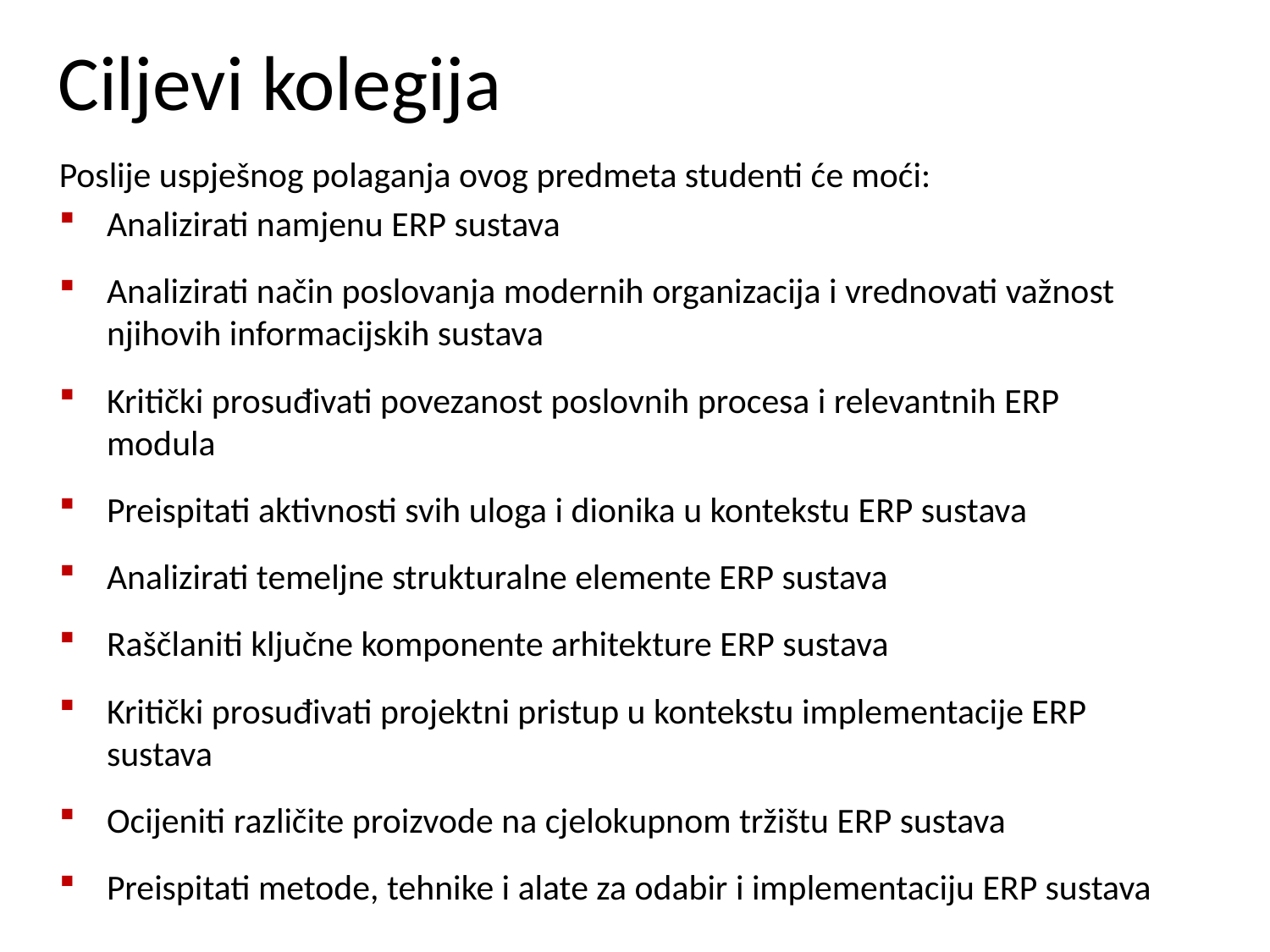

# Ciljevi kolegija
Poslije uspješnog polaganja ovog predmeta studenti će moći:
Analizirati namjenu ERP sustava
Analizirati način poslovanja modernih organizacija i vrednovati važnost njihovih informacijskih sustava
Kritički prosuđivati povezanost poslovnih procesa i relevantnih ERP modula
Preispitati aktivnosti svih uloga i dionika u kontekstu ERP sustava
Analizirati temeljne strukturalne elemente ERP sustava
Raščlaniti ključne komponente arhitekture ERP sustava
Kritički prosuđivati projektni pristup u kontekstu implementacije ERP sustava
Ocijeniti različite proizvode na cjelokupnom tržištu ERP sustava
Preispitati metode, tehnike i alate za odabir i implementaciju ERP sustava